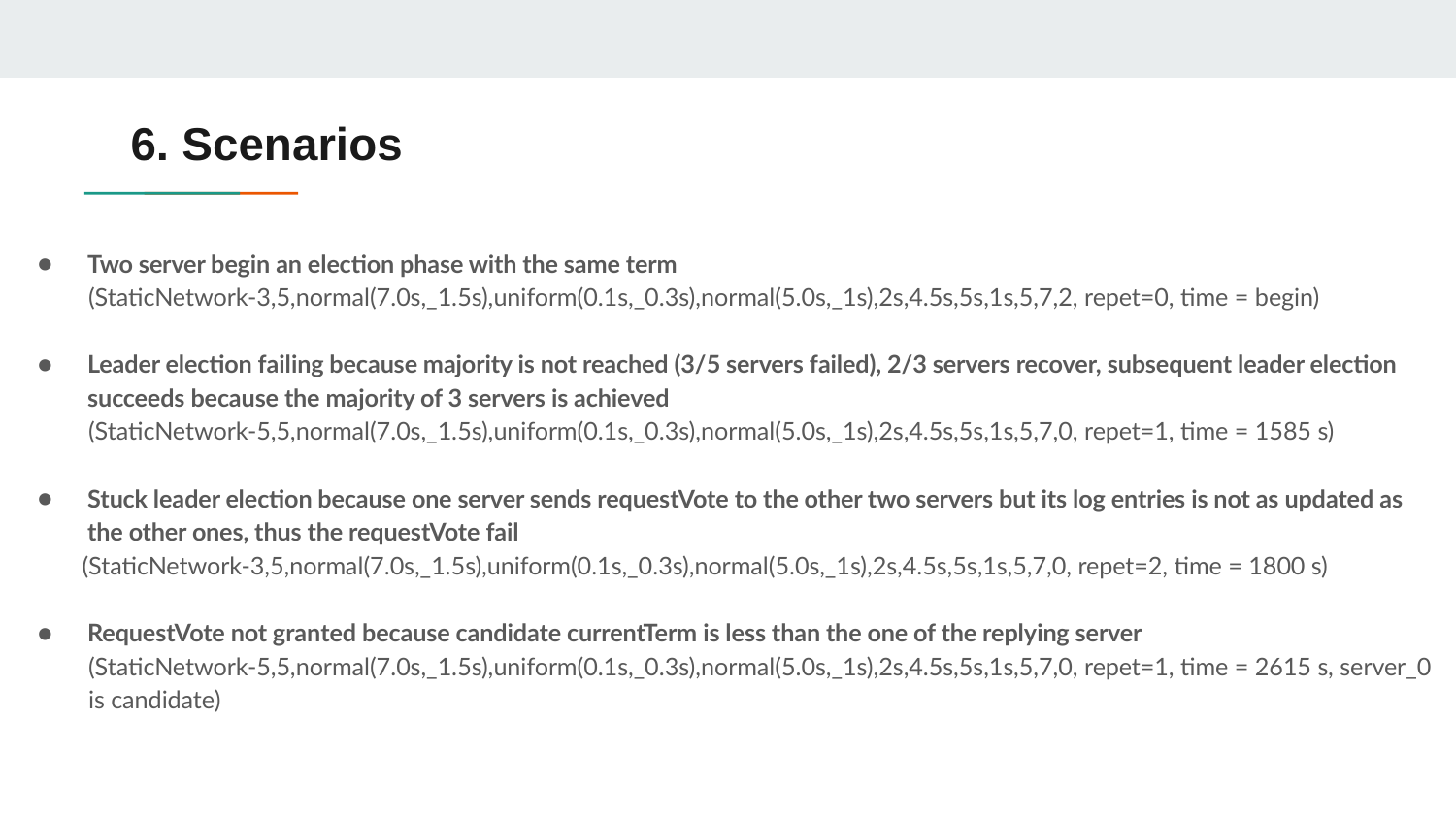

# 6. Scenarios
Two server begin an election phase with the same term
        (StaticNetwork-3,5,normal(7.0s,_1.5s),uniform(0.1s,_0.3s),normal(5.0s,_1s),2s,4.5s,5s,1s,5,7,2, repet=0, time = begin)

Leader election failing because majority is not reached (3/5 servers failed), 2/3 servers recover, subsequent leader election succeeds because the majority of 3 servers is achieved
        (StaticNetwork-5,5,normal(7.0s,_1.5s),uniform(0.1s,_0.3s),normal(5.0s,_1s),2s,4.5s,5s,1s,5,7,0, repet=1, time = 1585 s)

Stuck leader election because one server sends requestVote to the other two servers but its log entries is not as updated as the other ones, thus the requestVote fail
       (StaticNetwork-3,5,normal(7.0s,_1.5s),uniform(0.1s,_0.3s),normal(5.0s,_1s),2s,4.5s,5s,1s,5,7,0, repet=2, time = 1800 s)

RequestVote not granted because candidate currentTerm is less than the one of the replying server
        (StaticNetwork-5,5,normal(7.0s,_1.5s),uniform(0.1s,_0.3s),normal(5.0s,_1s),2s,4.5s,5s,1s,5,7,0, repet=1, time = 2615 s, server_0
        is candidate)